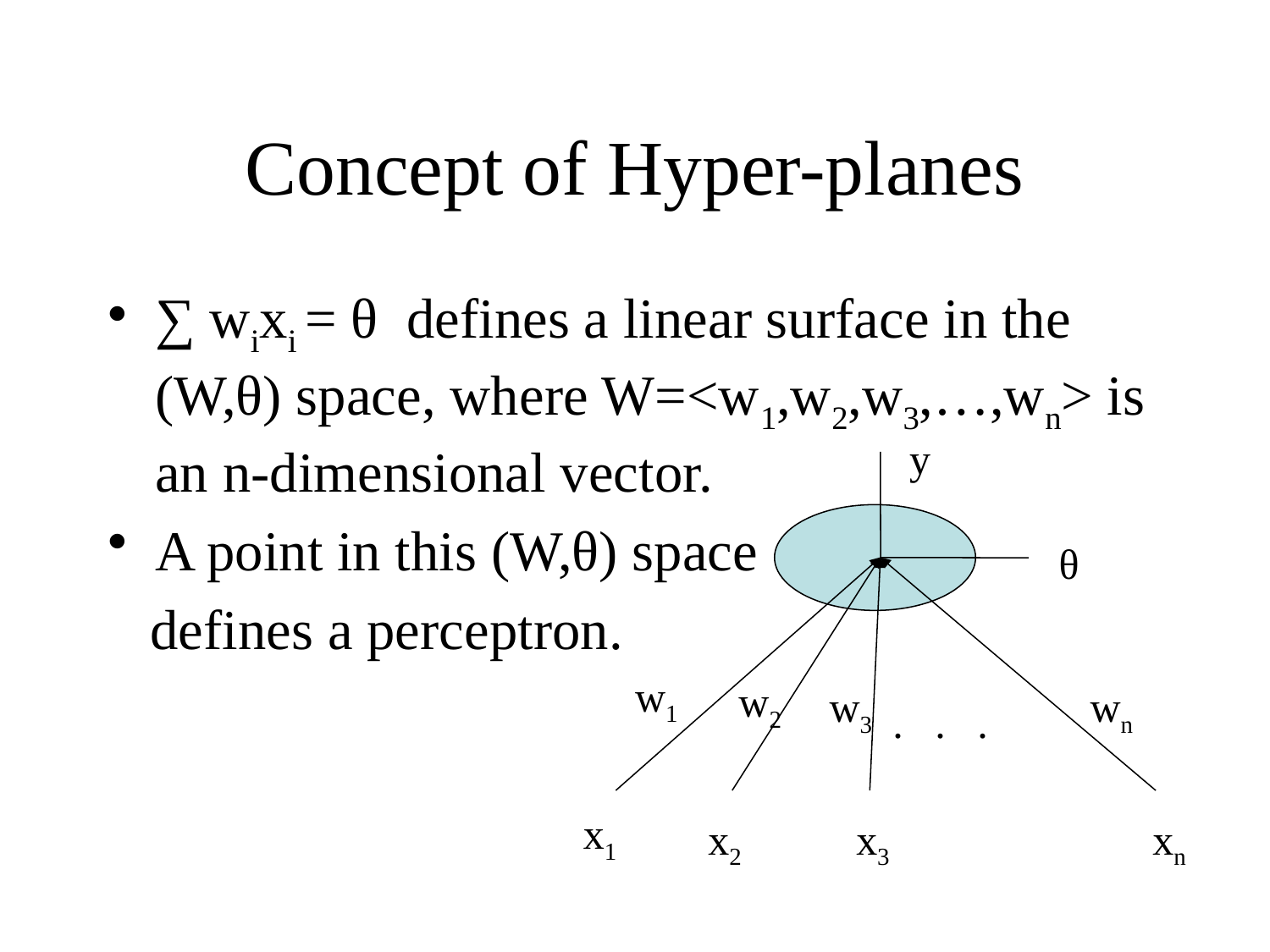

# Concept of Hyper-planes
∑ wixi = θ  defines a linear surface in the (W,θ) space, where W=<w1,w2,w3,…,wn> is an n-dimensional vector.
A point in this (W,θ) space
   defines a perceptron.
y

θ

w1
w2
w3
wn
.   .   .
x2
x3
xn
x1